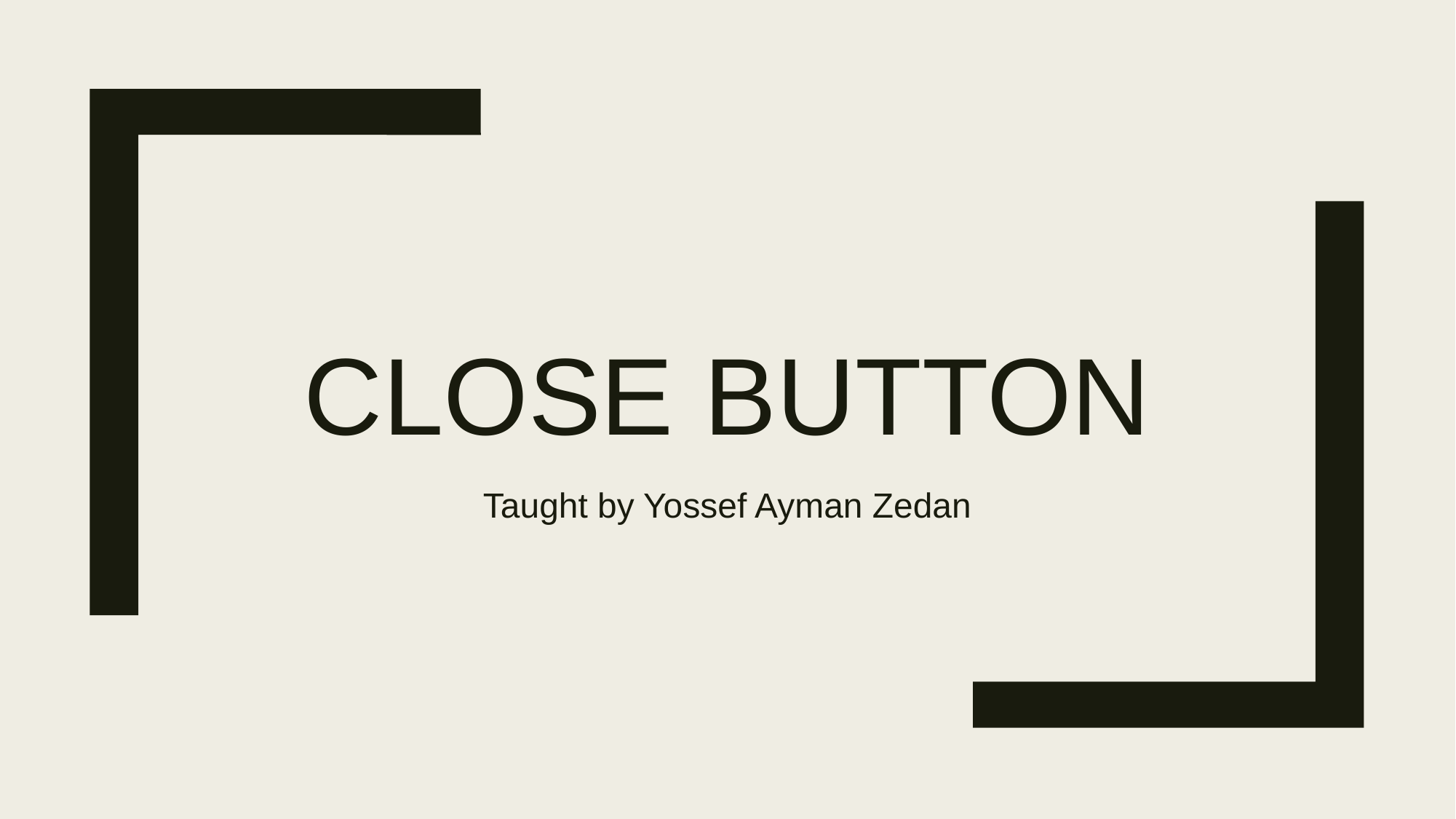

# Close button
Taught by Yossef Ayman Zedan